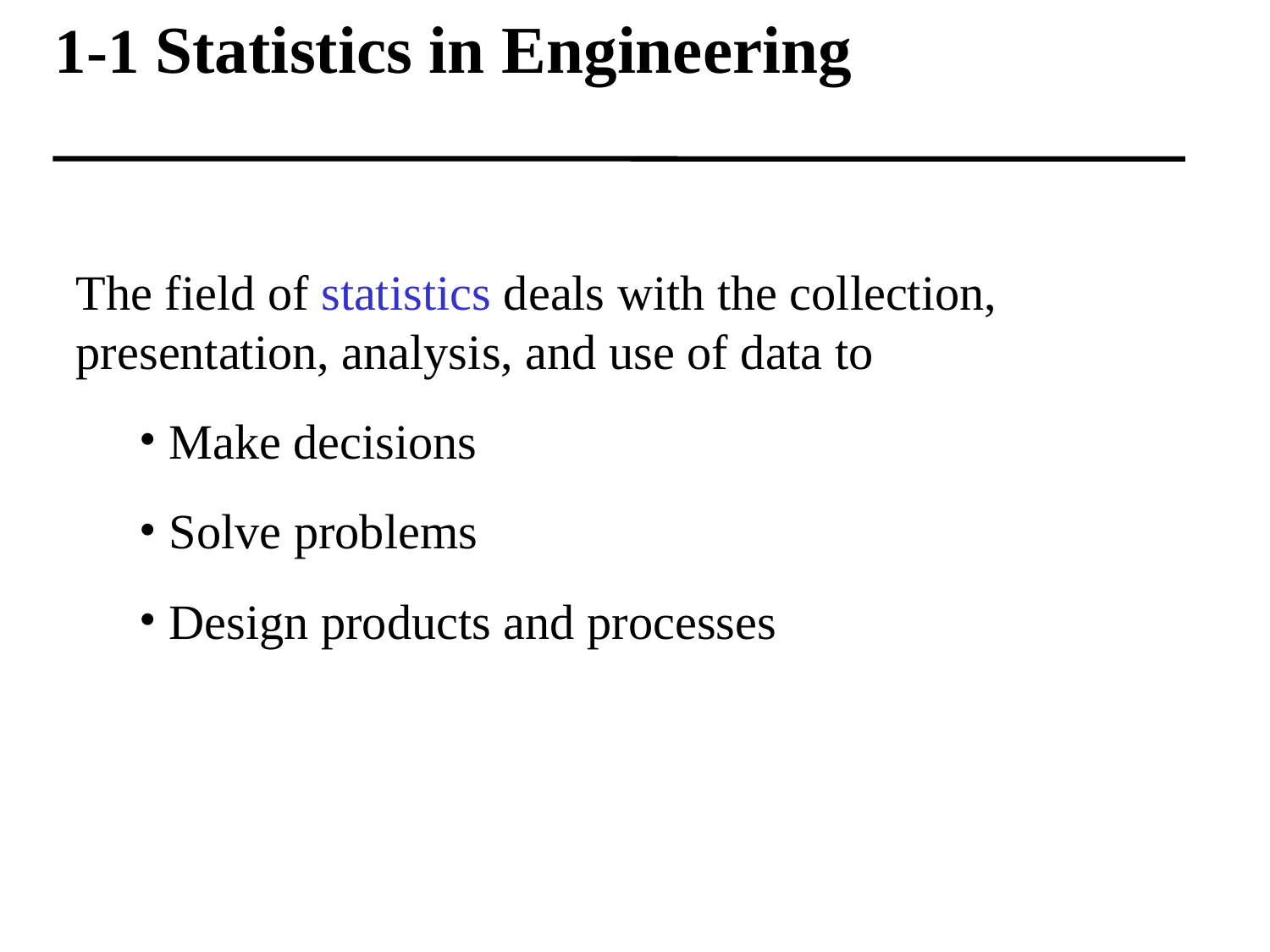

1-1 Statistics in Engineering

The field of statistics deals with the collection, presentation, analysis, and use of data to
 Make decisions
 Solve problems
 Design products and processes